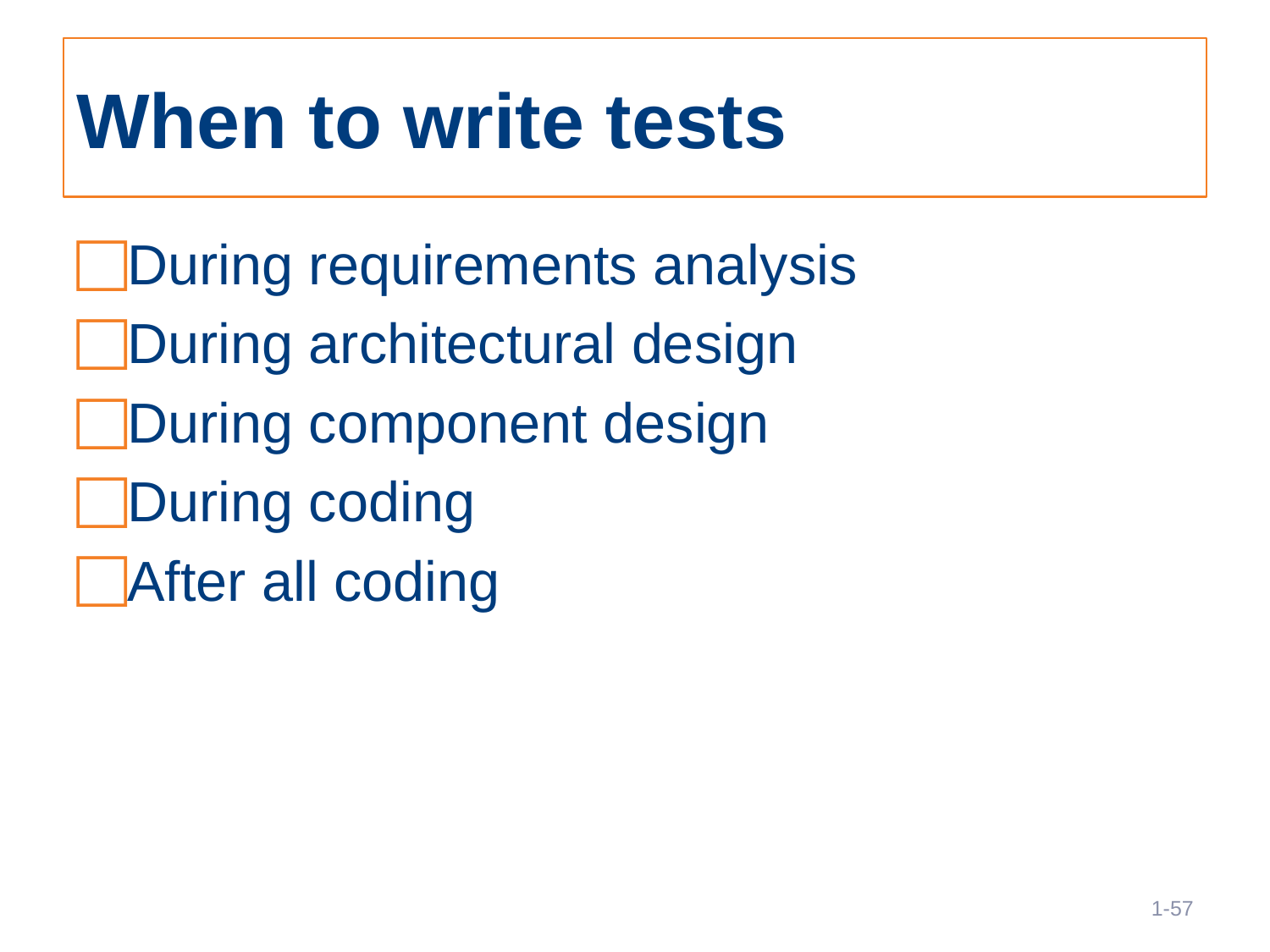

# When to write tests
During requirements analysis
During architectural design
During component design
During coding
After all coding
57